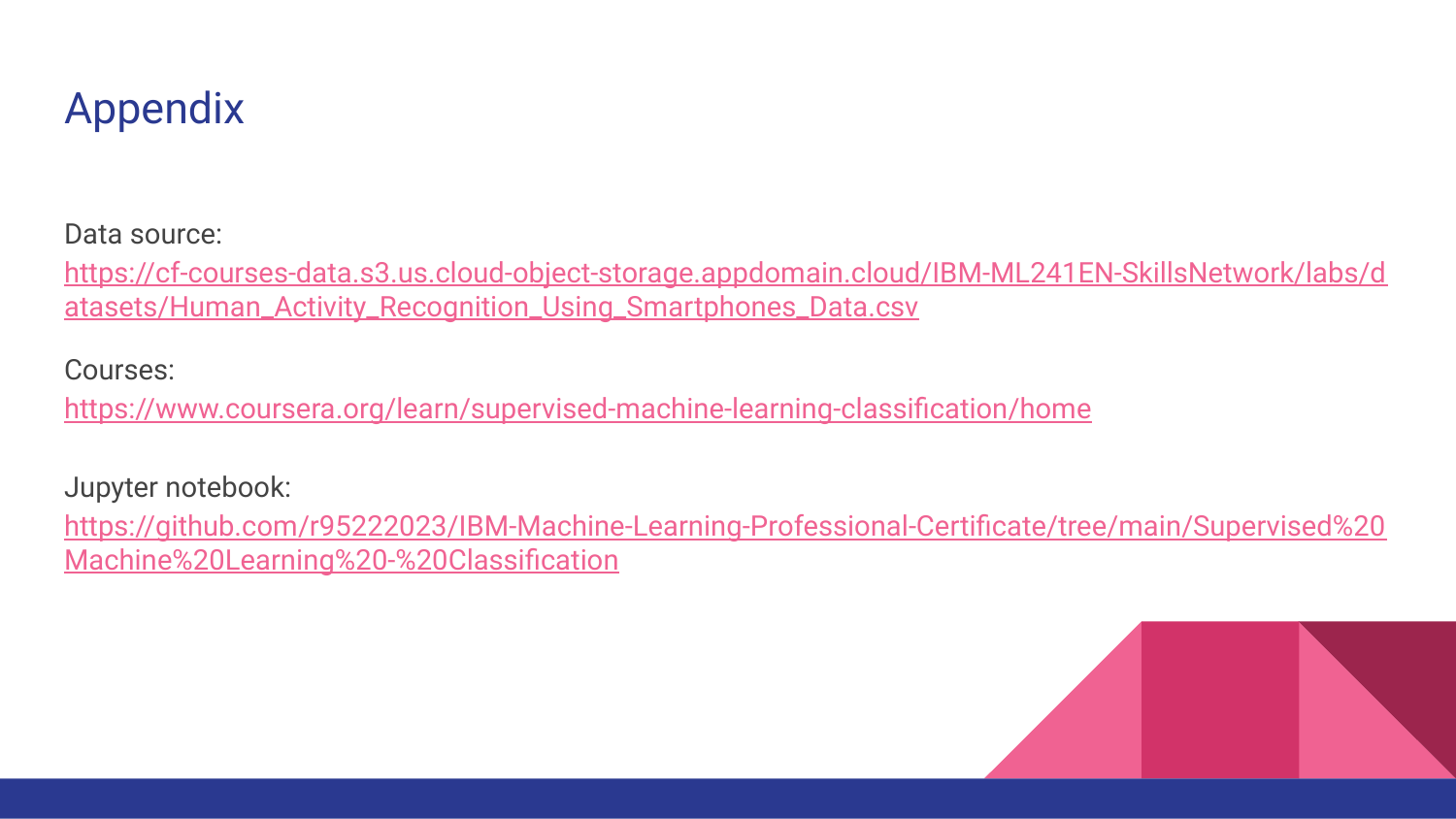

# Appendix
Data source: https://cf-courses-data.s3.us.cloud-object-storage.appdomain.cloud/IBM-ML241EN-SkillsNetwork/labs/datasets/Human_Activity_Recognition_Using_Smartphones_Data.csv
Courses:
https://www.coursera.org/learn/supervised-machine-learning-classification/home

Jupyter notebook:
https://github.com/r95222023/IBM-Machine-Learning-Professional-Certificate/tree/main/Supervised%20Machine%20Learning%20-%20Classification